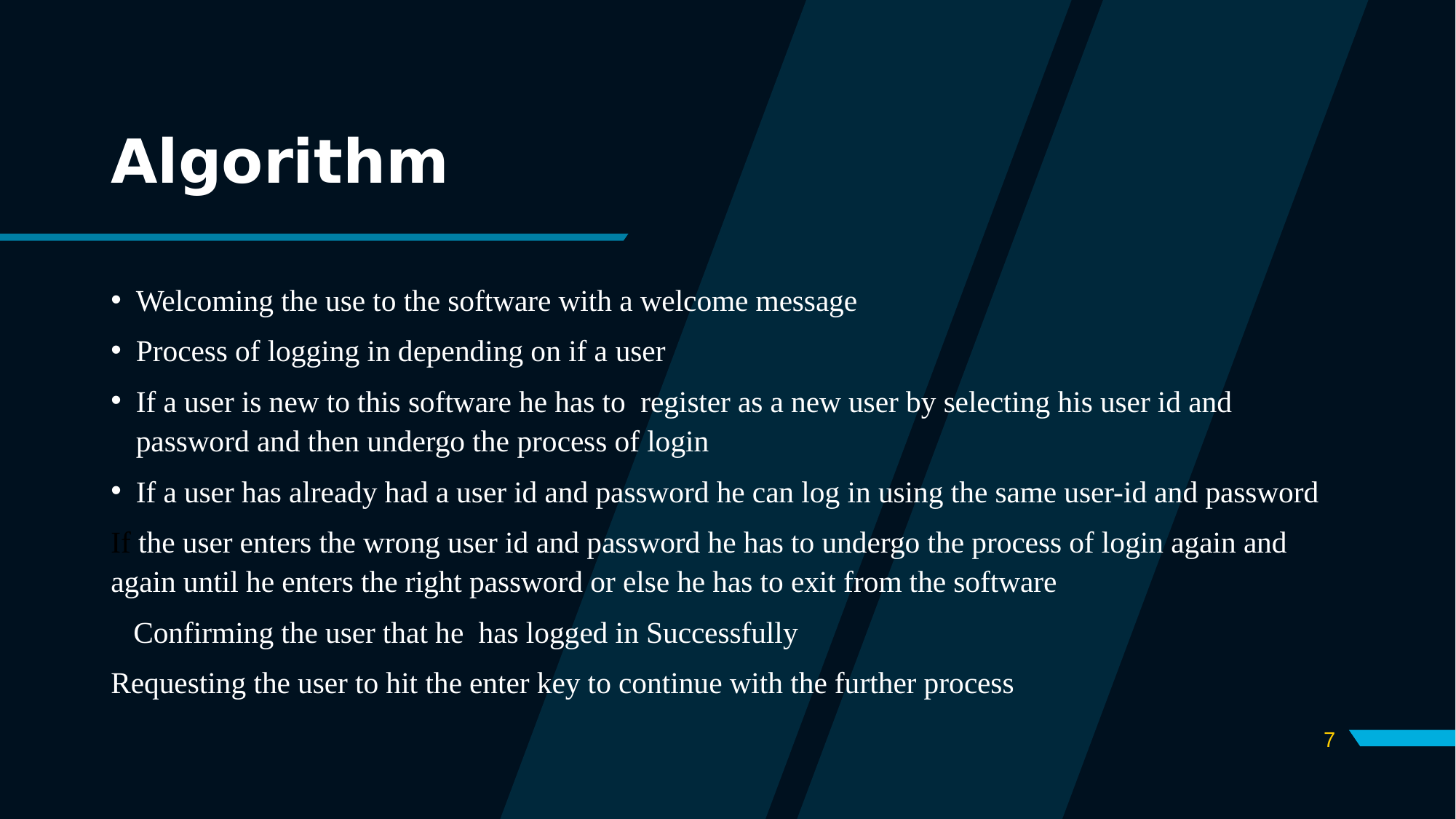

# Algorithm
Welcoming the use to the software with a welcome message
Process of logging in depending on if a user
If a user is new to this software he has to  register as a new user by selecting his user id and password and then undergo the process of login
If a user has already had a user id and password he can log in using the same user-id and password
If the user enters the wrong user id and password he has to undergo the process of login again and again until he enters the right password or else he has to exit from the software
   Confirming the user that he  has logged in Successfully
Requesting the user to hit the enter key to continue with the further process

7